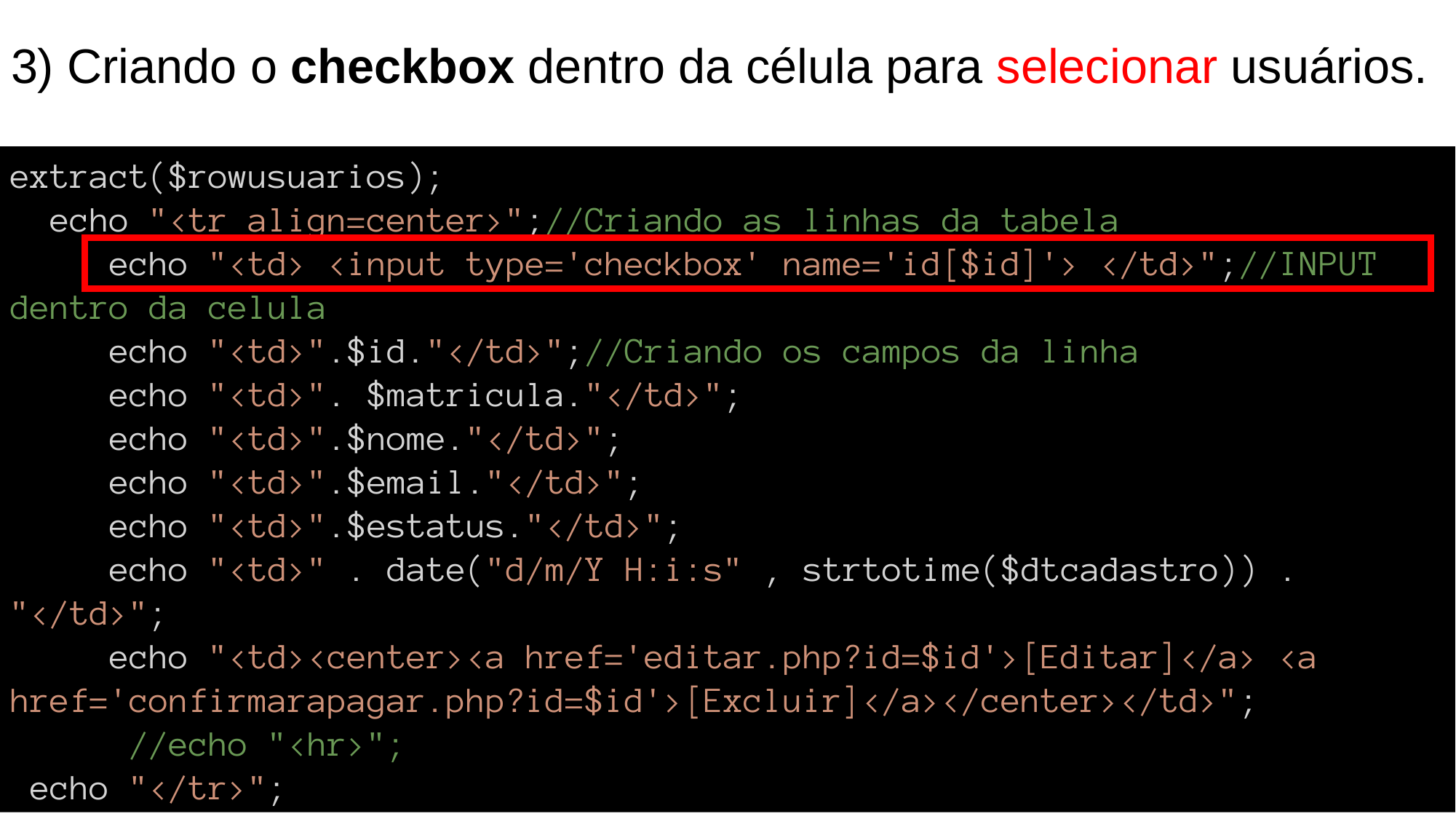

# 3) Criando o checkbox dentro da célula para selecionar usuários.
extract($rowusuarios);
  echo "<tr align=center>";//Criando as linhas da tabela
     echo "<td> <input type='checkbox' name='id[$id]'> </td>";//INPUT dentro da celula
     echo "<td>".$id."</td>";//Criando os campos da linha
     echo "<td>". $matricula."</td>";
     echo "<td>".$nome."</td>";
     echo "<td>".$email."</td>";
     echo "<td>".$estatus."</td>";
     echo "<td>" . date("d/m/Y H:i:s" , strtotime($dtcadastro)) . "</td>";
     echo "<td><center><a href='editar.php?id=$id'>[Editar]</a> <a href='confirmarapagar.php?id=$id'>[Excluir]</a></center></td>";
      //echo "<hr>";
 echo "</tr>";